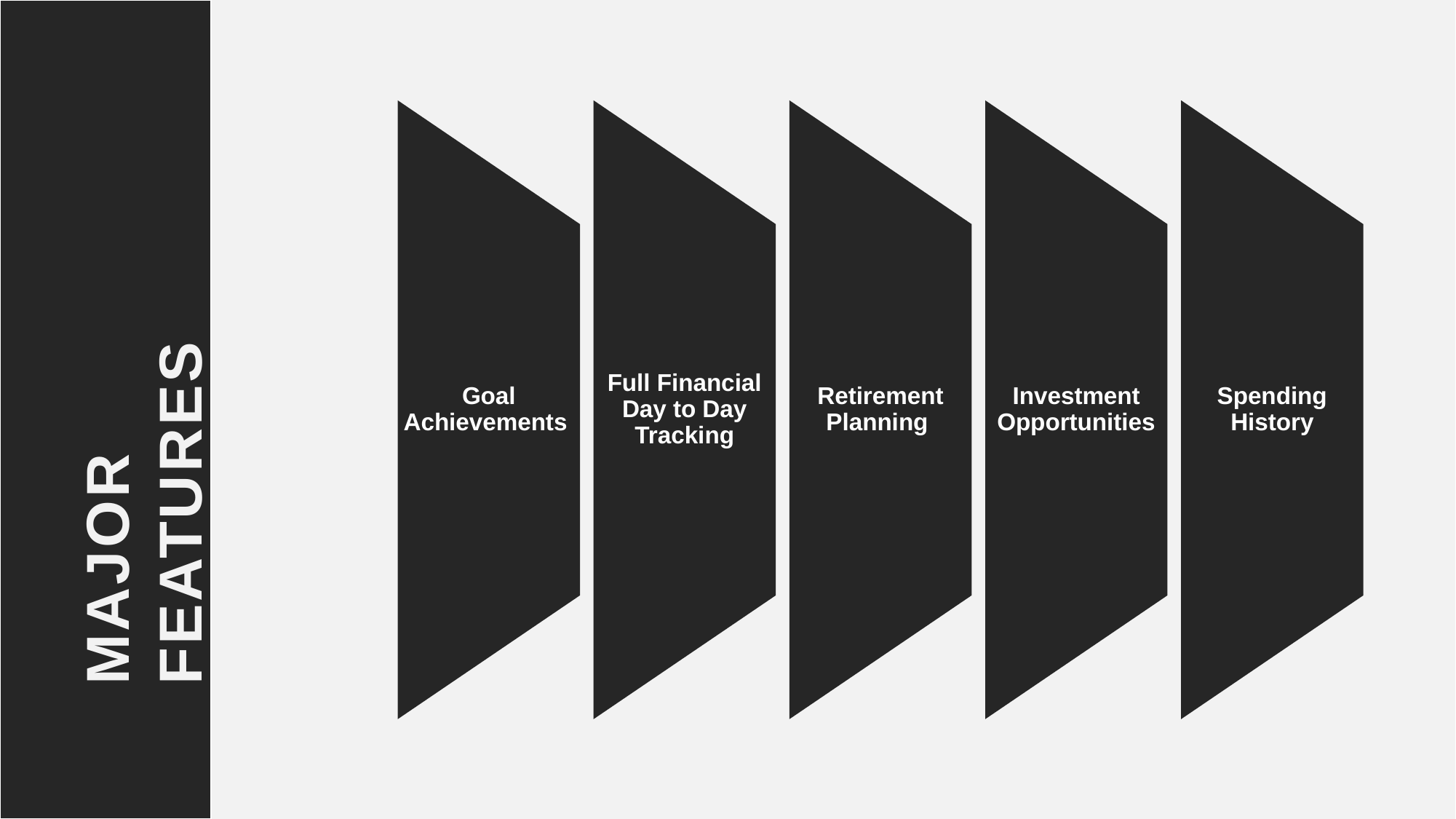

Goal Achievements
Full Financial Day to Day Tracking
Retirement Planning
Investment Opportunities
Spending History

MAJOR FEATURES